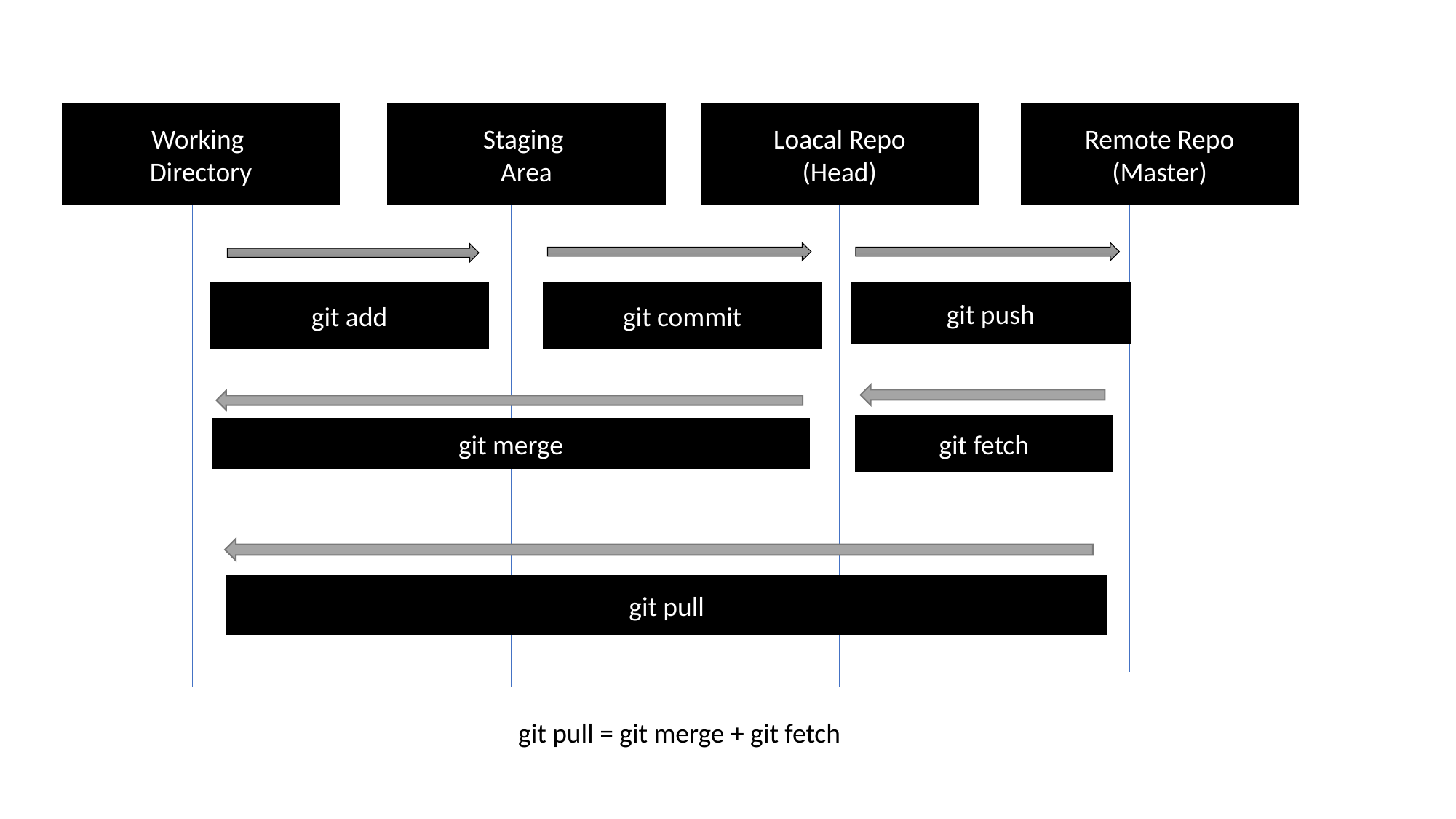

Working
Directory
Staging
Area
Loacal Repo
(Head)
Remote Repo
(Master)

git add
git commit
git push

git fetch
git merge

git pull
git pull = git merge + git fetch